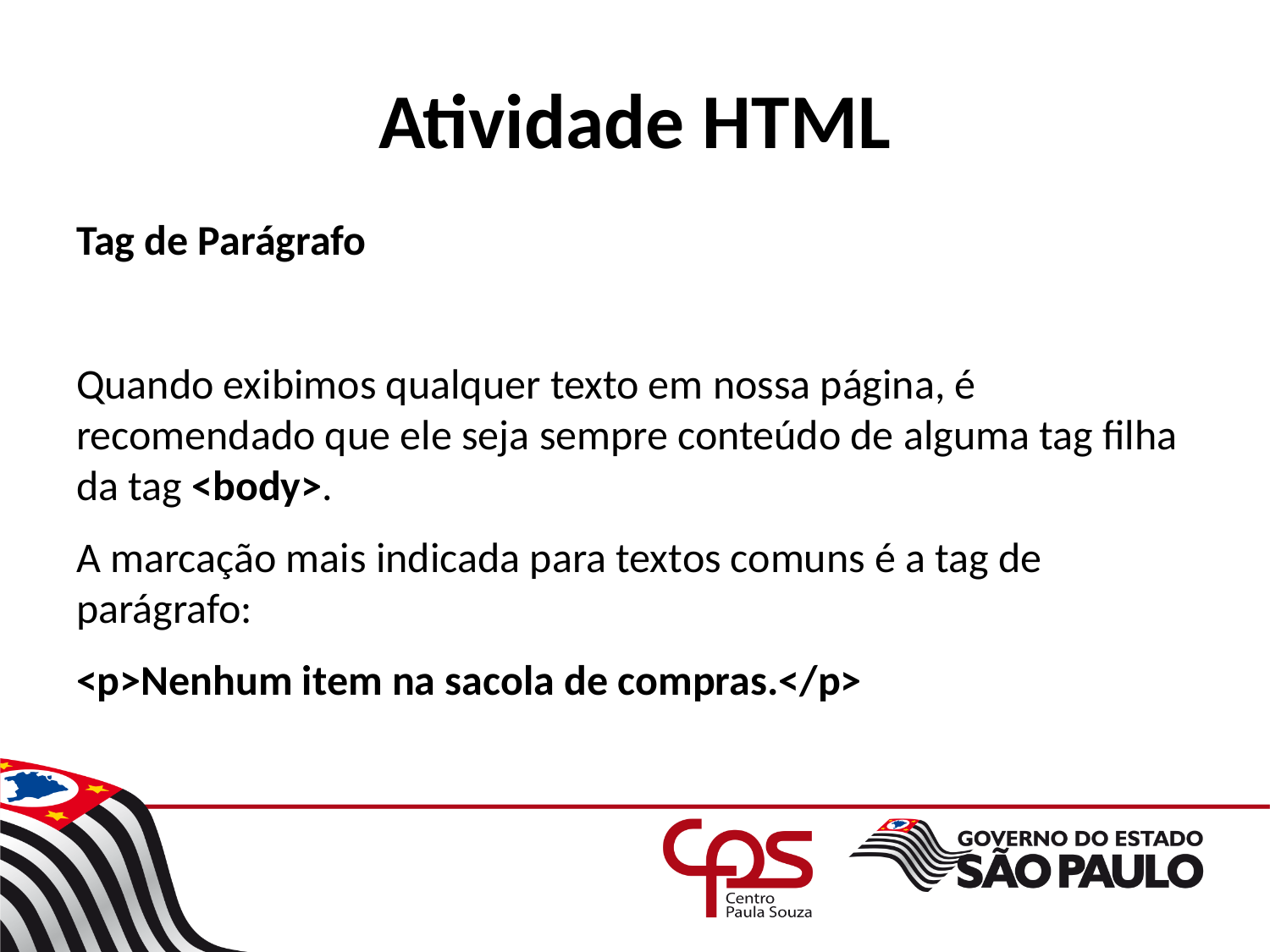

# Atividade HTML
Tag de Parágrafo

Quando exibimos qualquer texto em nossa página, é recomendado que ele seja sempre conteúdo de alguma tag filha da tag <body>.
A marcação mais indicada para textos comuns é a tag de parágrafo:
<p>Nenhum item na sacola de compras.</p>